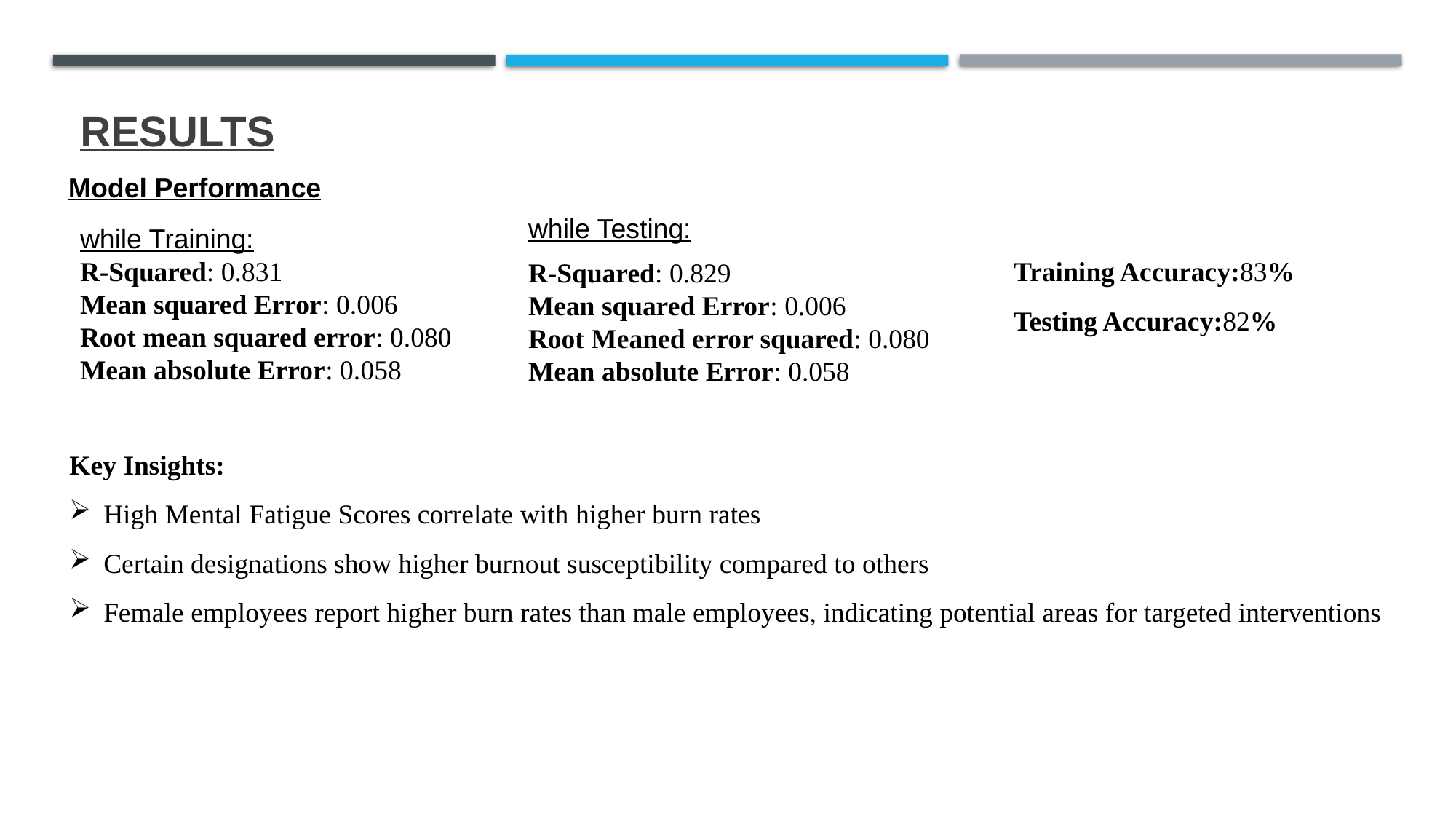

# Results
Model Performance

while Testing:
while Training:
Training Accuracy:83%
Testing Accuracy:82%

R-Squared: 0.831
Mean squared Error: 0.006
Root mean squared error: 0.080
Mean absolute Error: 0.058
R-Squared: 0.829
Mean squared Error: 0.006
Root Meaned error squared: 0.080
Mean absolute Error: 0.058
Key Insights:
High Mental Fatigue Scores correlate with higher burn rates
Certain designations show higher burnout susceptibility compared to others
Female employees report higher burn rates than male employees, indicating potential areas for targeted interventions